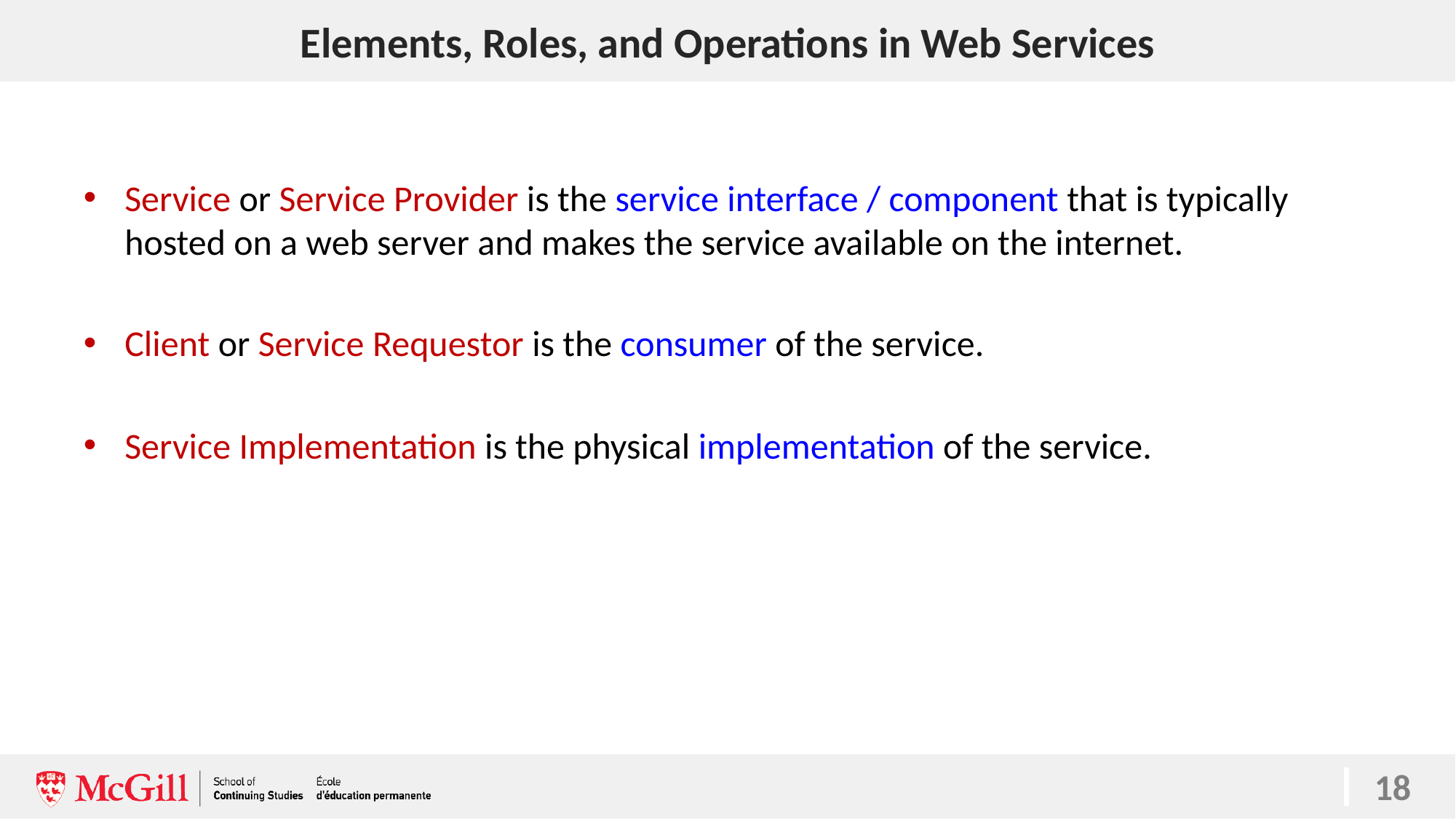

# Elements, Roles, and Operations in Web Services
18

Service or Service Provider is the service interface / component that is typically hosted on a web server and makes the service available on the internet.

Client or Service Requestor is the consumer of the service.

Service Implementation is the physical implementation of the service.